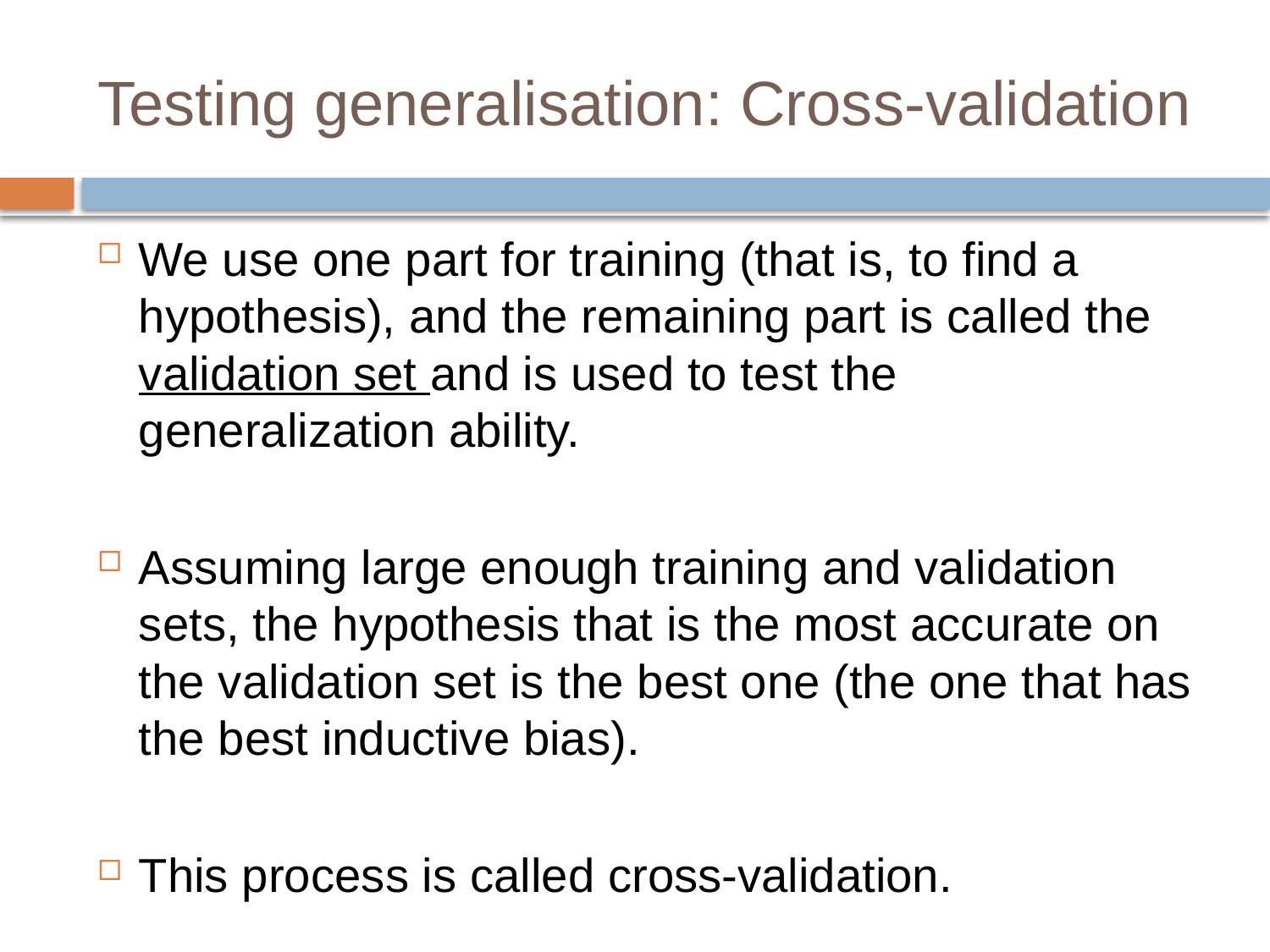

# Testing generalisation: Cross-validation
We use one part for training (that is, to find a hypothesis), and the remaining part is called the validation set and is used to test the generalization ability.

Assuming large enough training and validation sets, the hypothesis that is the most accurate on the validation set is the best one (the one that has the best inductive bias).

This process is called cross-validation.